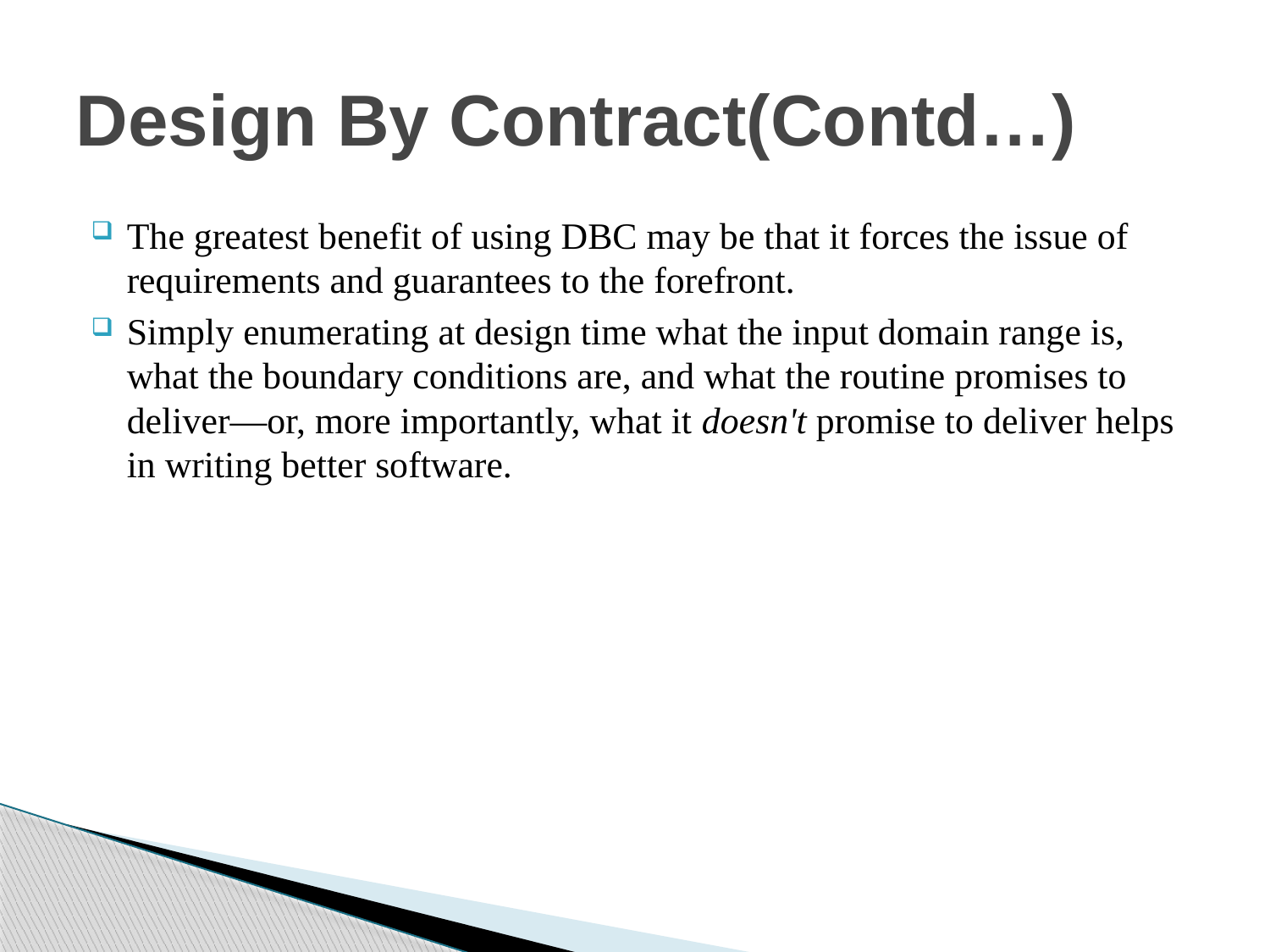

# Design By Contract(Contd…)
The greatest benefit of using DBC may be that it forces the issue of requirements and guarantees to the forefront.
Simply enumerating at design time what the input domain range is, what the boundary conditions are, and what the routine promises to deliver—or, more importantly, what it doesn't promise to deliver helps in writing better software.